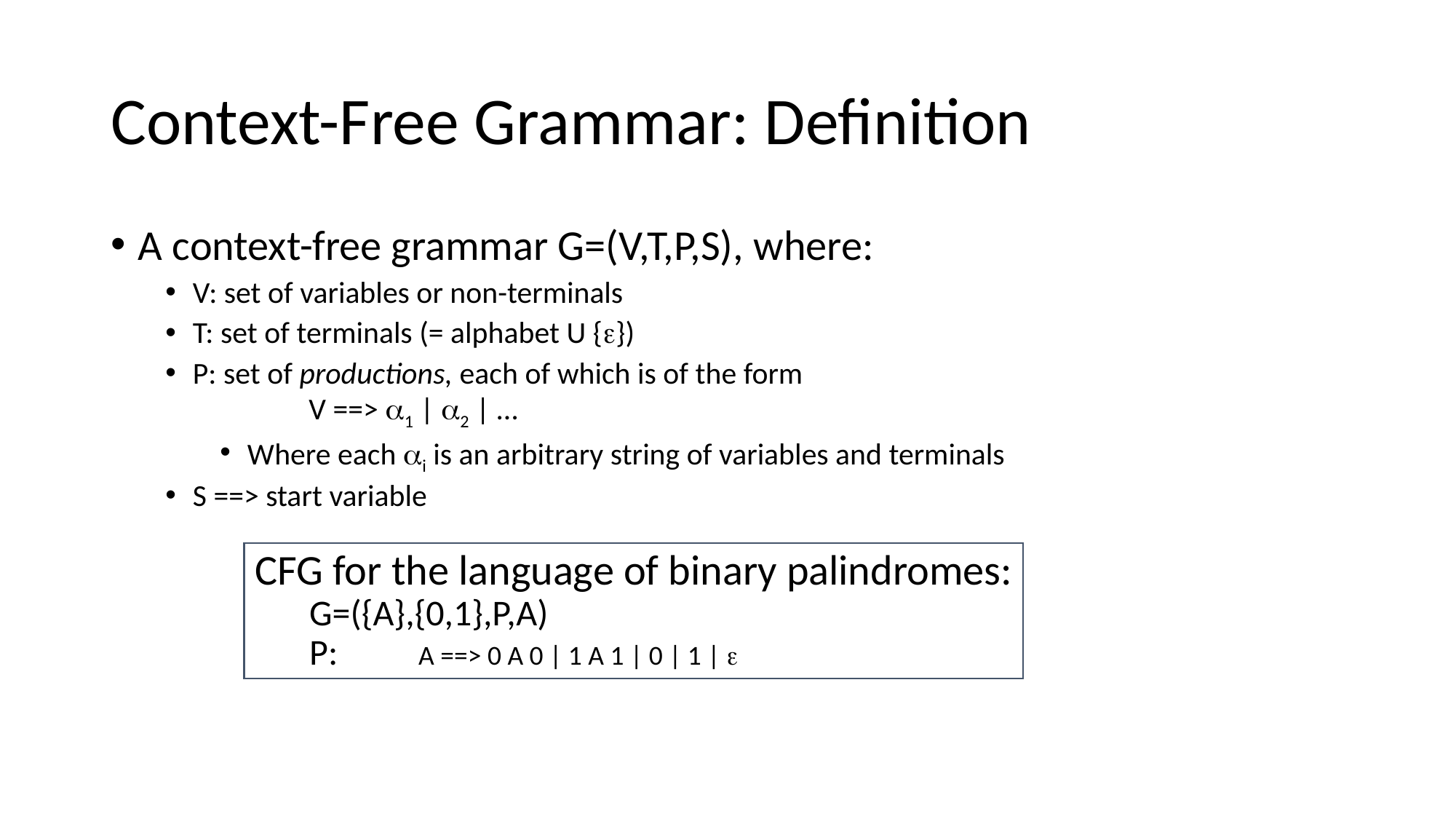

# Context-Free Grammar: Definition
A context-free grammar G=(V,T,P,S), where:
V: set of variables or non-terminals
T: set of terminals (= alphabet U {ε})
P: set of productions, each of which is of the form
	 V ==> α1 | α2 | …
Where each αi is an arbitrary string of variables and terminals
S ==> start variable
CFG for the language of binary palindromes:
G=({A},{0,1},P,A)
P: 	A ==> 0 A 0 | 1 A 1 | 0 | 1 | ε